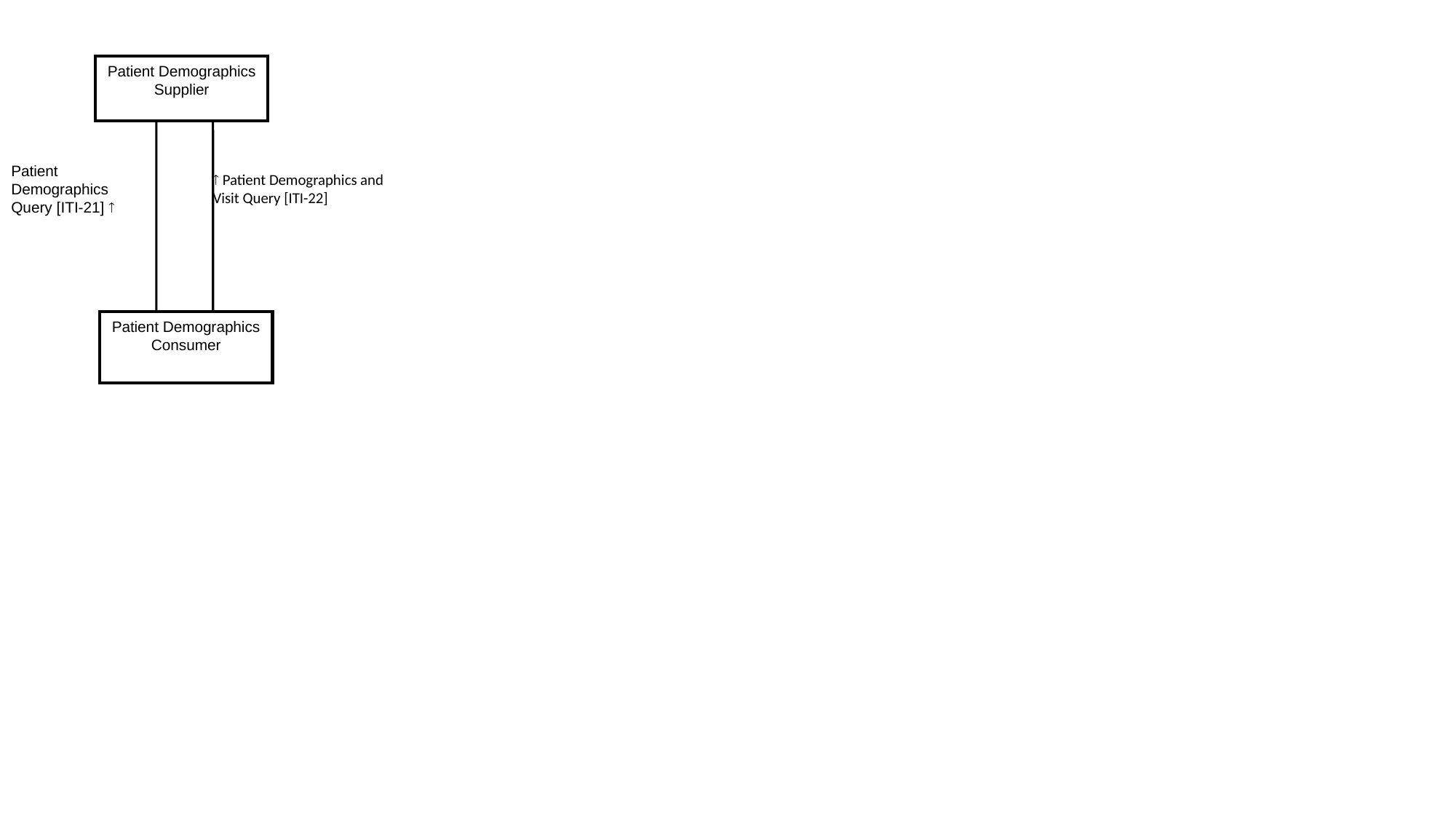

Patient Demographics Supplier

Patient Demographics Query [ITI-21] ↑
↑ Patient Demographics and Visit Query [ITI-22]
Patient Demographics Consumer